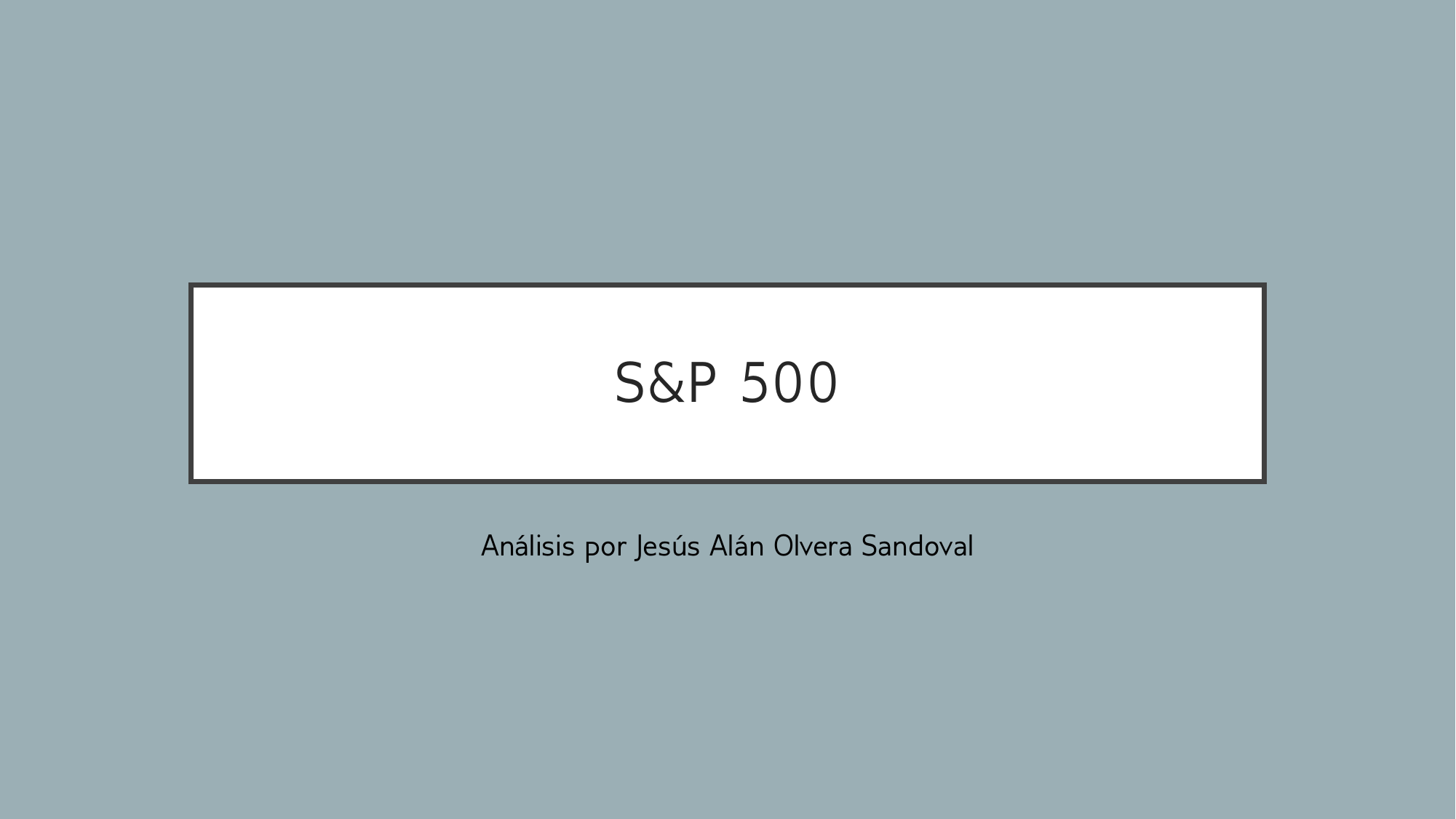

# S&P 500
Análisis por Jesús Alán Olvera Sandoval